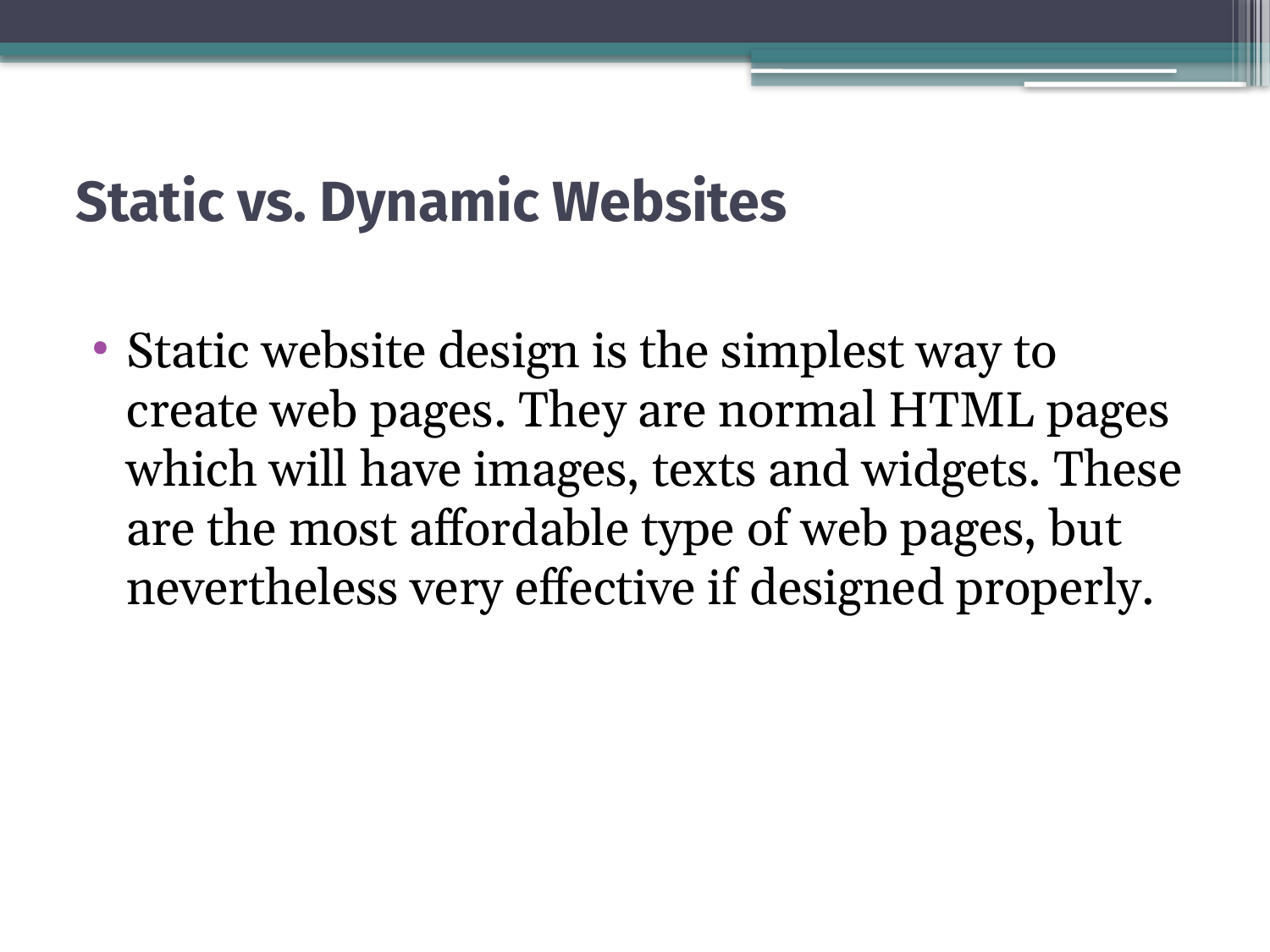

# Static vs. Dynamic Websites
Static website design is the simplest way to create web pages. They are normal HTML pages which will have images, texts and widgets. These are the most affordable type of web pages, but nevertheless very effective if designed properly.